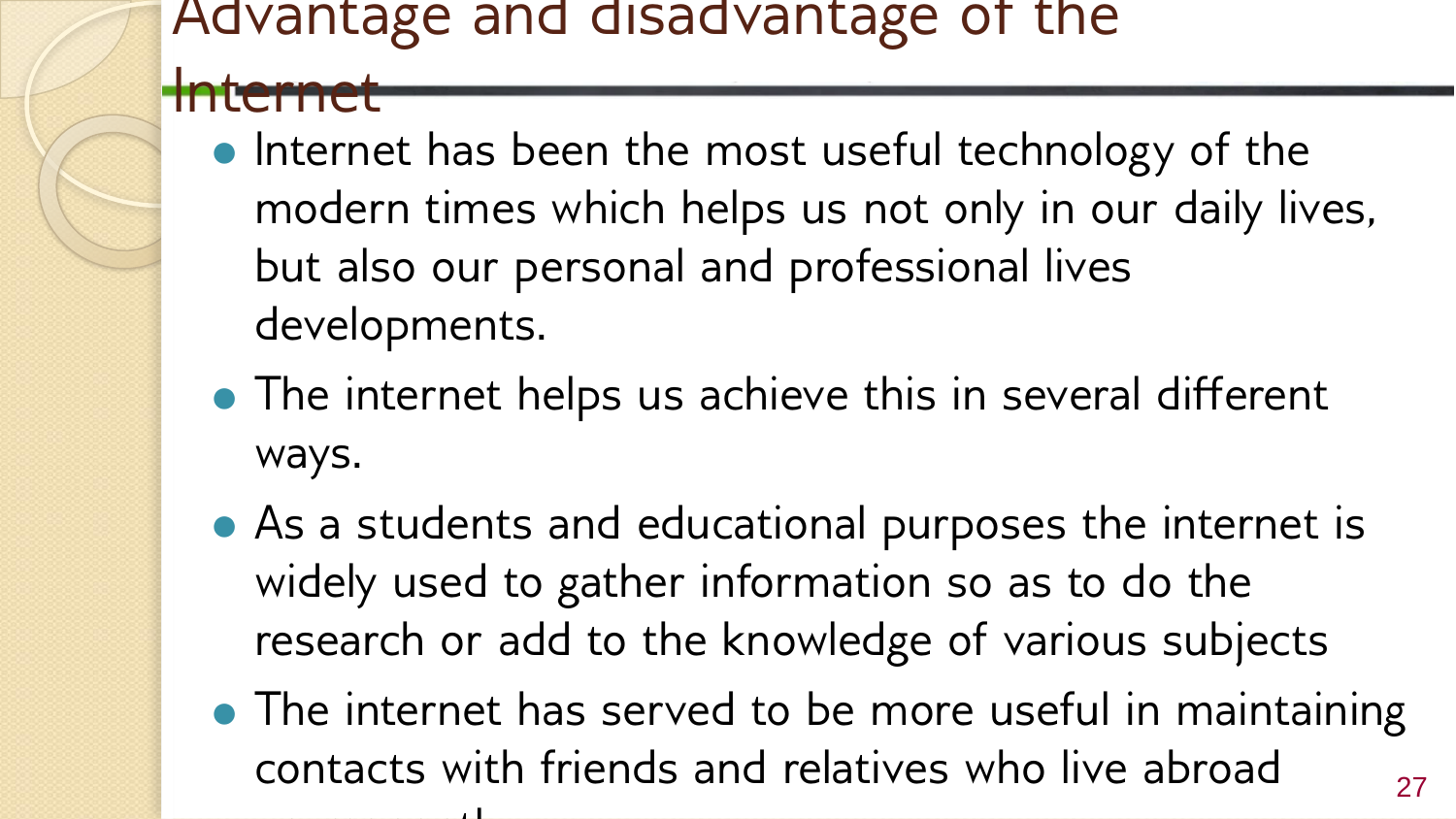

# Advantage and disadvantage of the Internet
Internet has been the most useful technology of the modern times which helps us not only in our daily lives, but also our personal and professional lives developments.
The internet helps us achieve this in several different ways.
As a students and educational purposes the internet is widely used to gather information so as to do the research or add to the knowledge of various subjects
The internet has served to be more useful in maintaining contacts with friends and relatives who live abroad permanently
 27